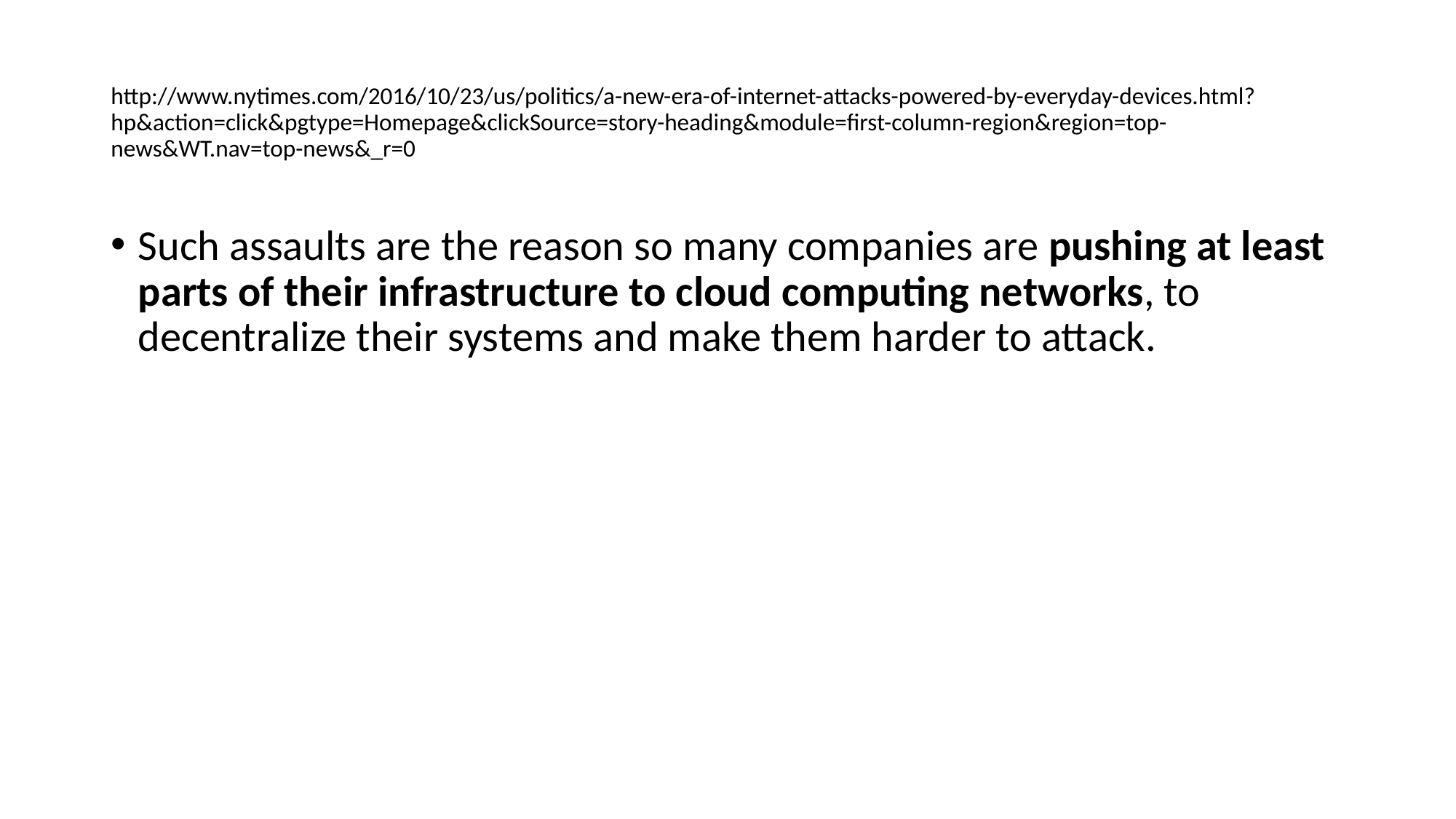

# http://www.nytimes.com/2016/10/23/us/politics/a-new-era-of-internet-attacks-powered-by-everyday-devices.html?hp&action=click&pgtype=Homepage&clickSource=story-heading&module=first-column-region&region=top-news&WT.nav=top-news&_r=0
Such assaults are the reason so many companies are pushing at least parts of their infrastructure to cloud computing networks, to decentralize their systems and make them harder to attack.